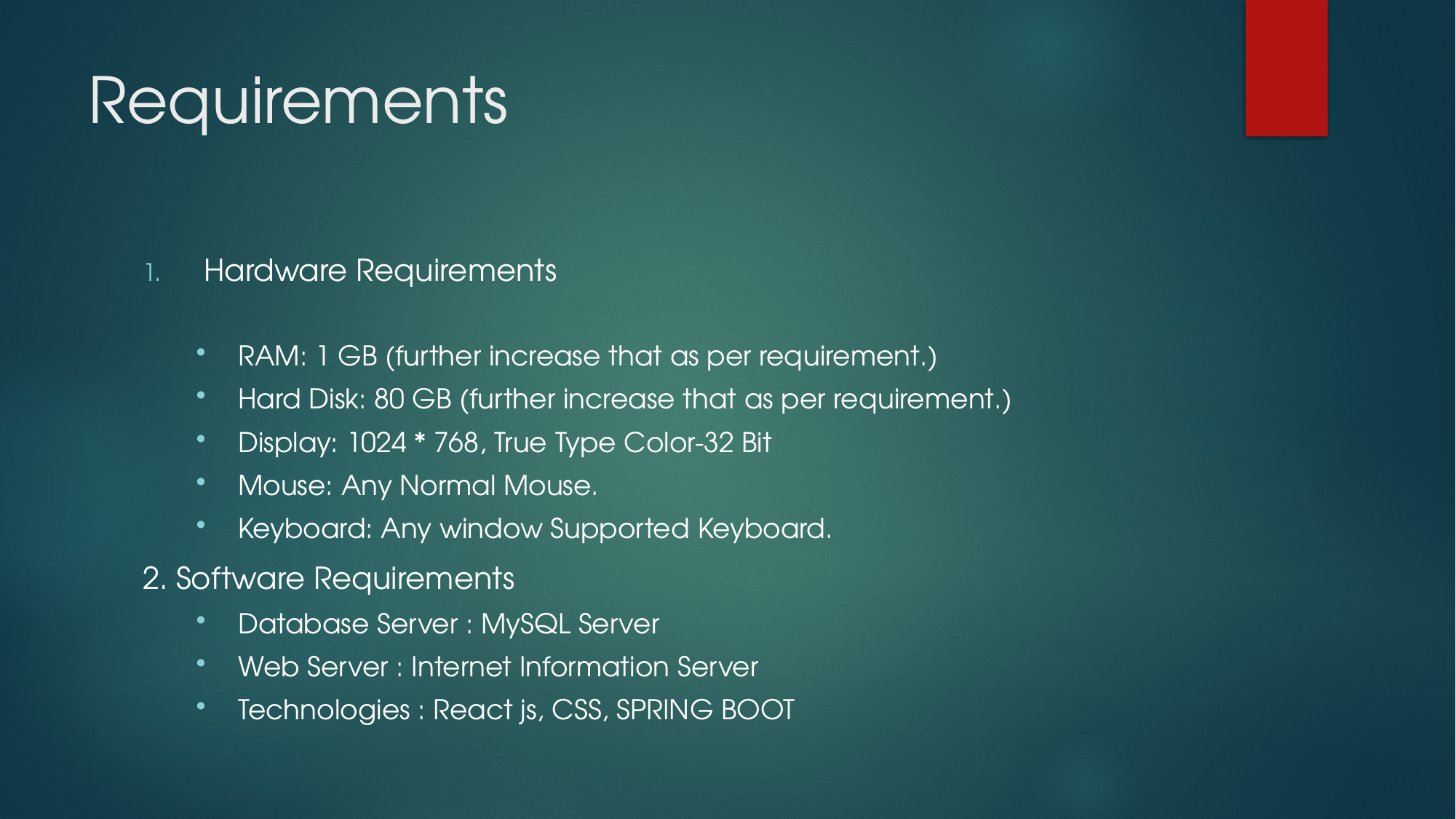

# Requirements
Hardware Requirements

RAM: 1 GB (further increase that as per requirement.)
Hard Disk: 80 GB (further increase that as per requirement.)
Display: 1024 * 768, True Type Color-32 Bit
Mouse: Any Normal Mouse.
Keyboard: Any window Supported Keyboard.
2. Software Requirements
Database Server : MySQL Server
Web Server : Internet Information Server
Technologies : React js, CSS, SPRING BOOT